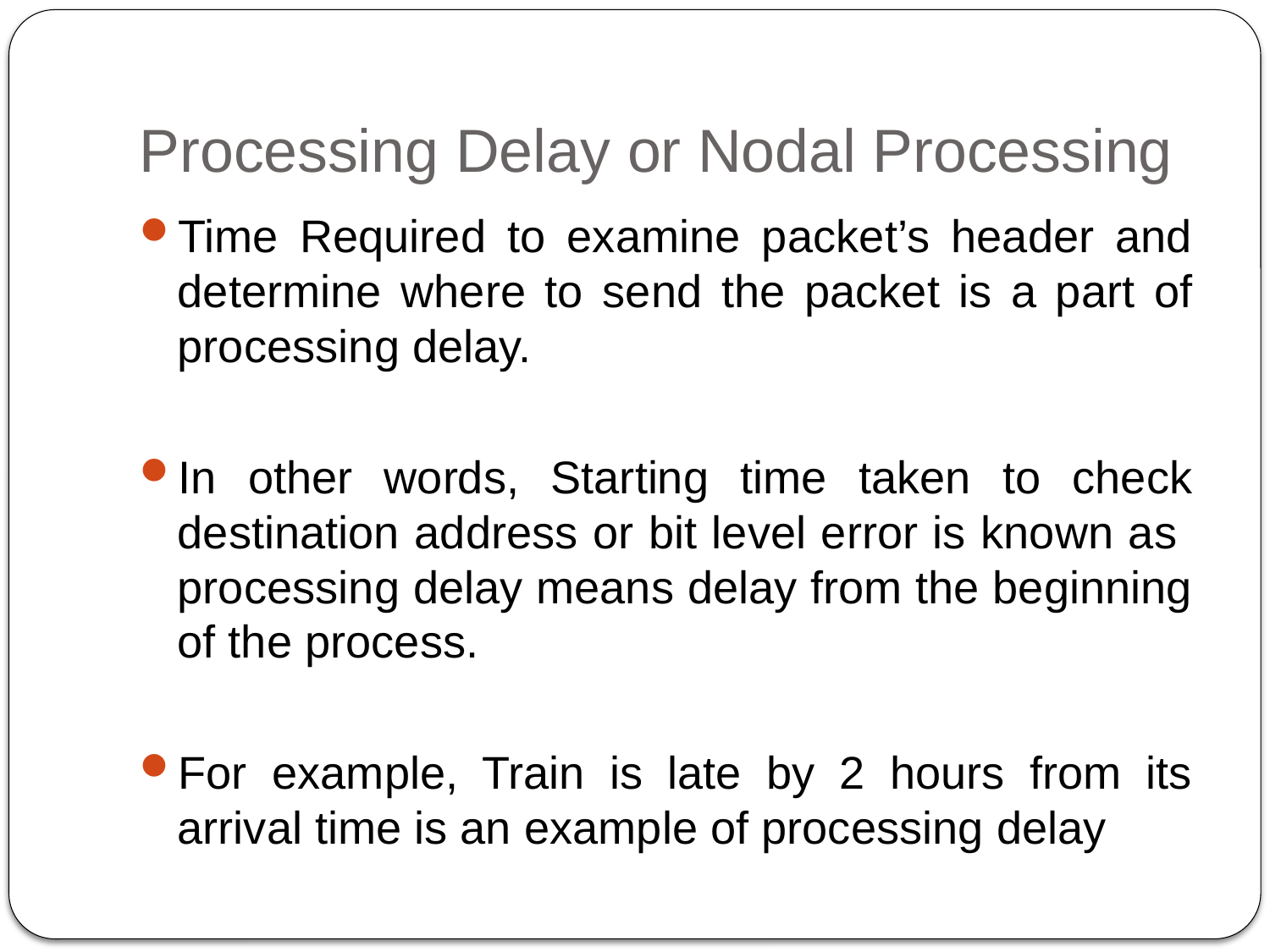

# Processing Delay or Nodal Processing
Time Required to examine packet’s header and determine where to send the packet is a part of processing delay.

In other words, Starting time taken to check destination address or bit level error is known as  processing delay means delay from the beginning of the process.

For example, Train is late by 2 hours from its arrival time is an example of processing delay